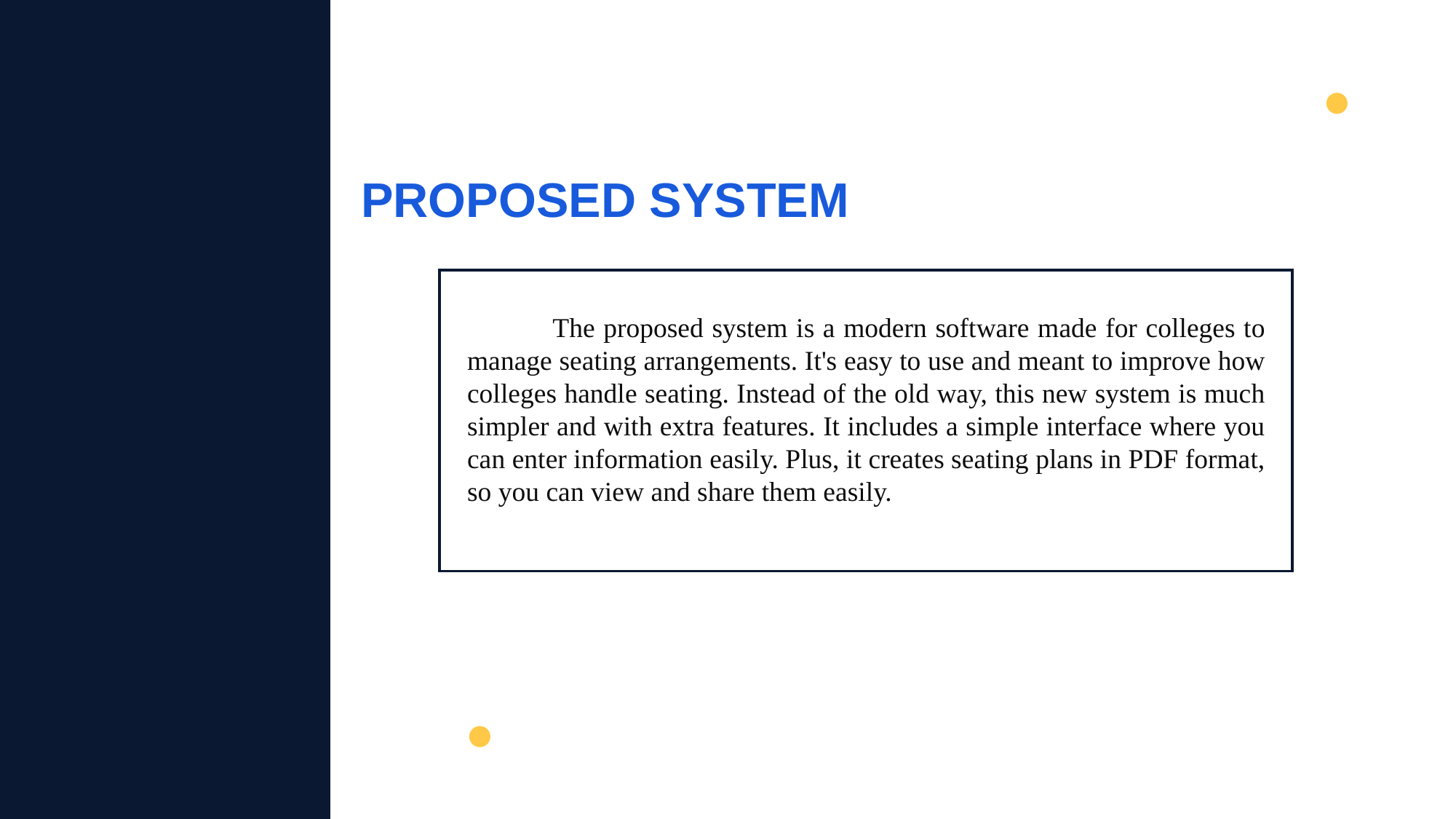

PROPOSED SYSTEM

          The proposed system is a modern software made for colleges to manage seating arrangements. It's easy to use and meant to improve how colleges handle seating. Instead of the old way, this new system is much simpler and with extra features. It includes a simple interface where you can enter information easily. Plus, it creates seating plans in PDF format, so you can view and share them easily.